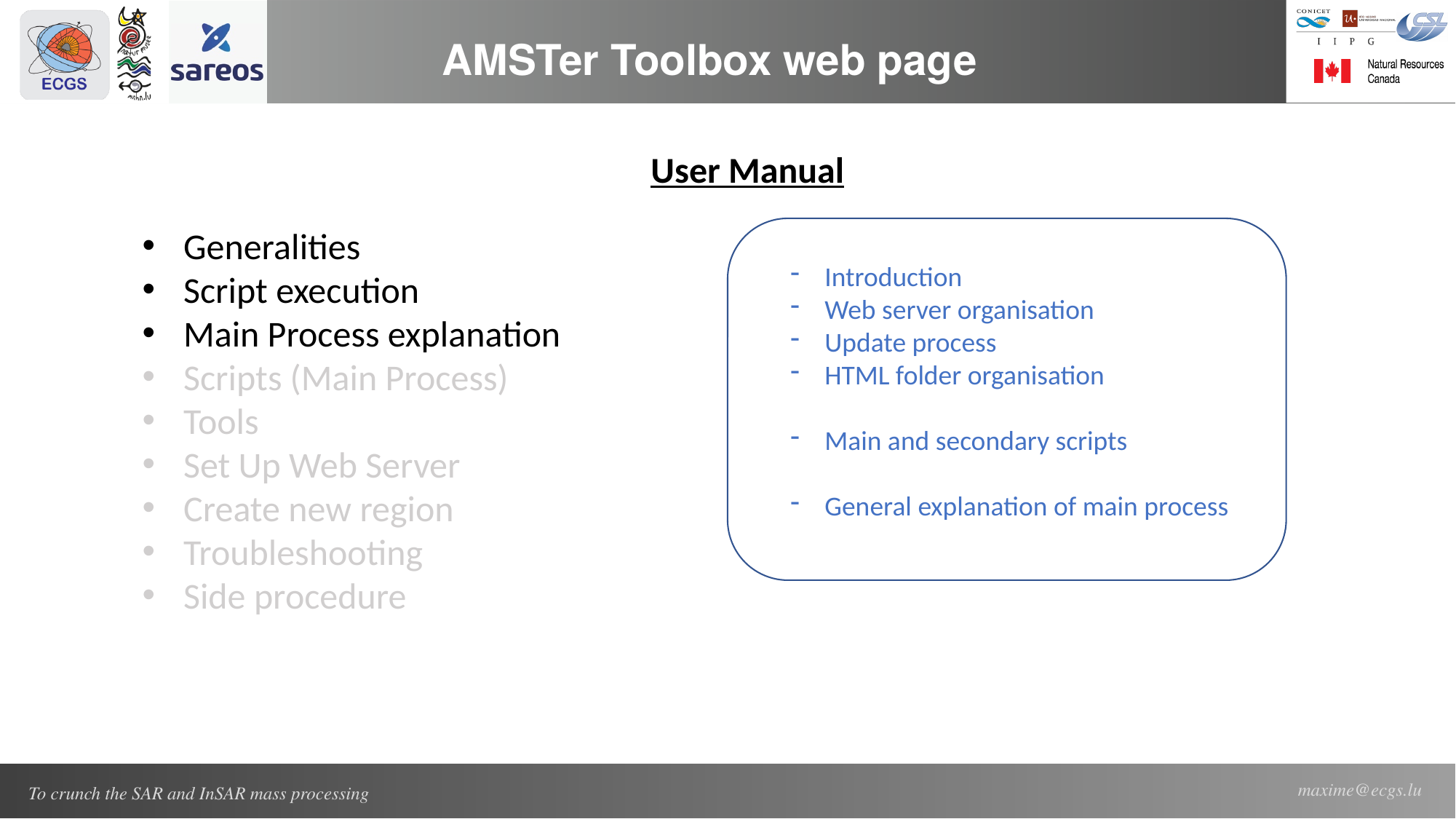

AMSTer Toolbox web page
User Manual

Generalities
Script execution
Main Process explanation
Scripts (Main Process)
Tools
Set Up Web Server
Create new region
Troubleshooting
Side procedure

Introduction
Web server organisation
Update process
HTML folder organisation

Main and secondary scripts

General explanation of main process